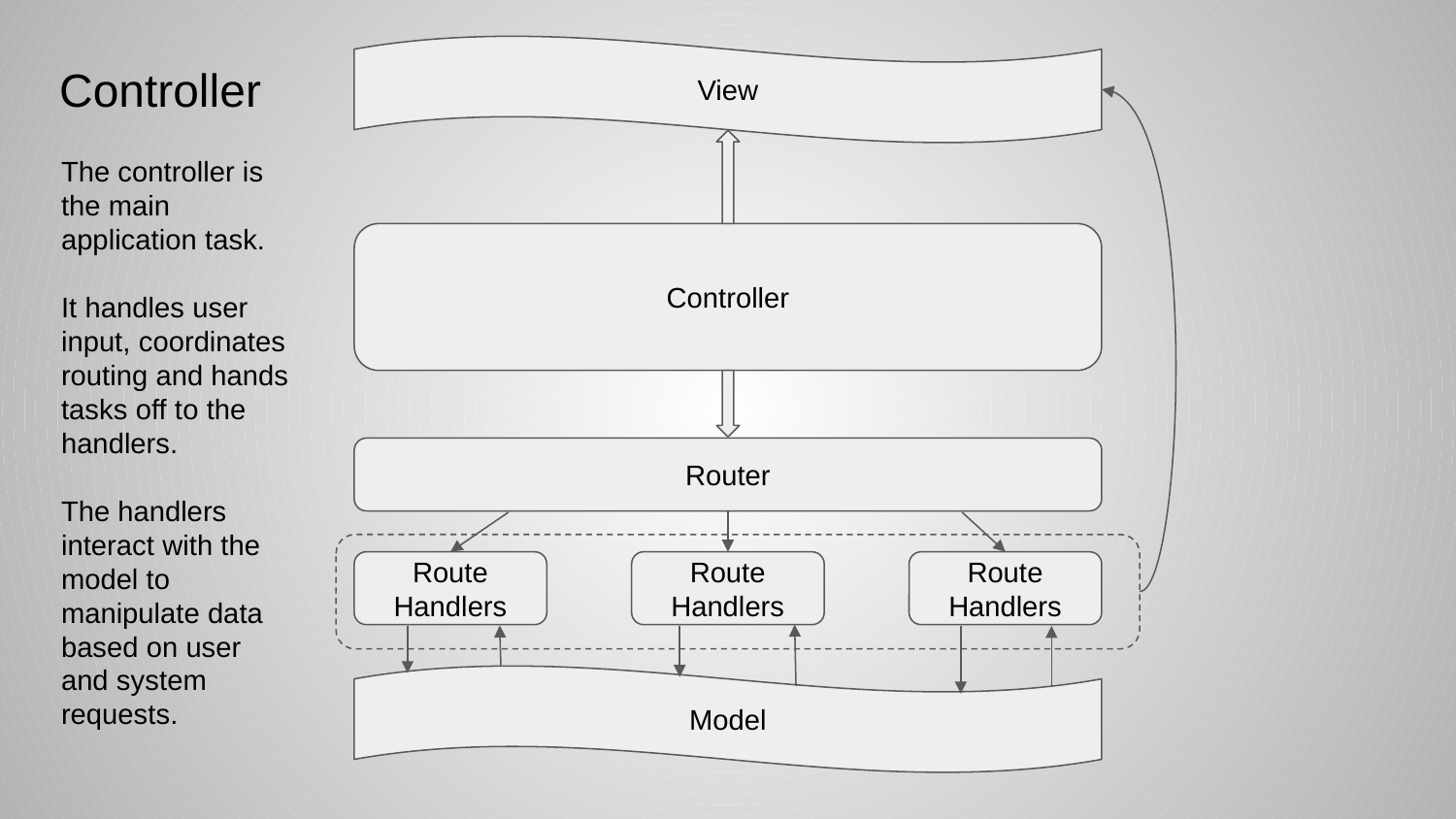

View
Controller

The controller is the main application task.

It handles user input, coordinates routing and hands tasks off to the handlers.

The handlers interact with the model to manipulate data based on user and system requests.
Controller

Router

Route Handlers
Route Handlers
Route Handlers
Model